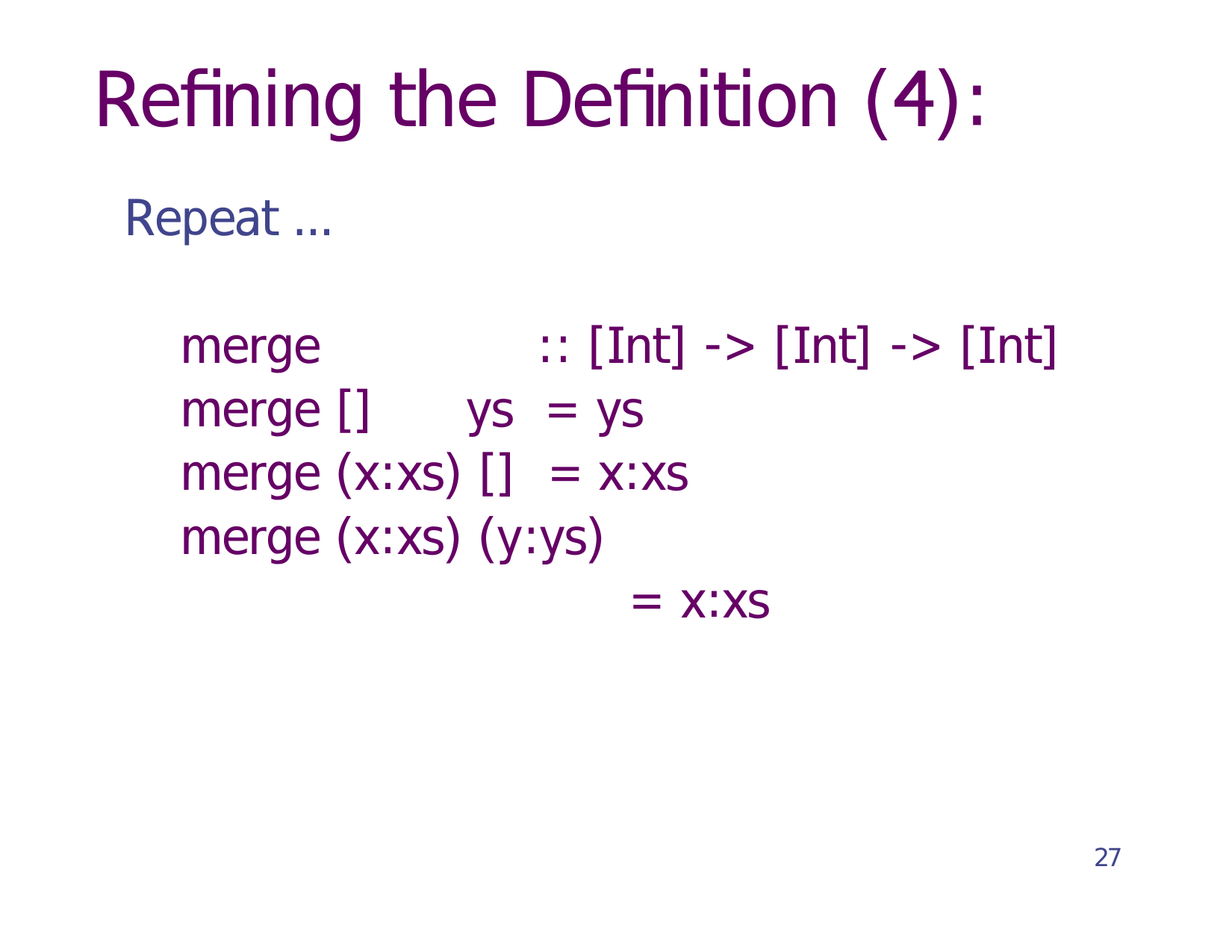

# Refining the Definition (4):
Repeat …

merge              :: [Int] -> [Int] -> [Int]
merge []      ys  = ys
merge (x:xs) []  = x:xs
merge (x:xs) (y:ys)
				= x:xs

27